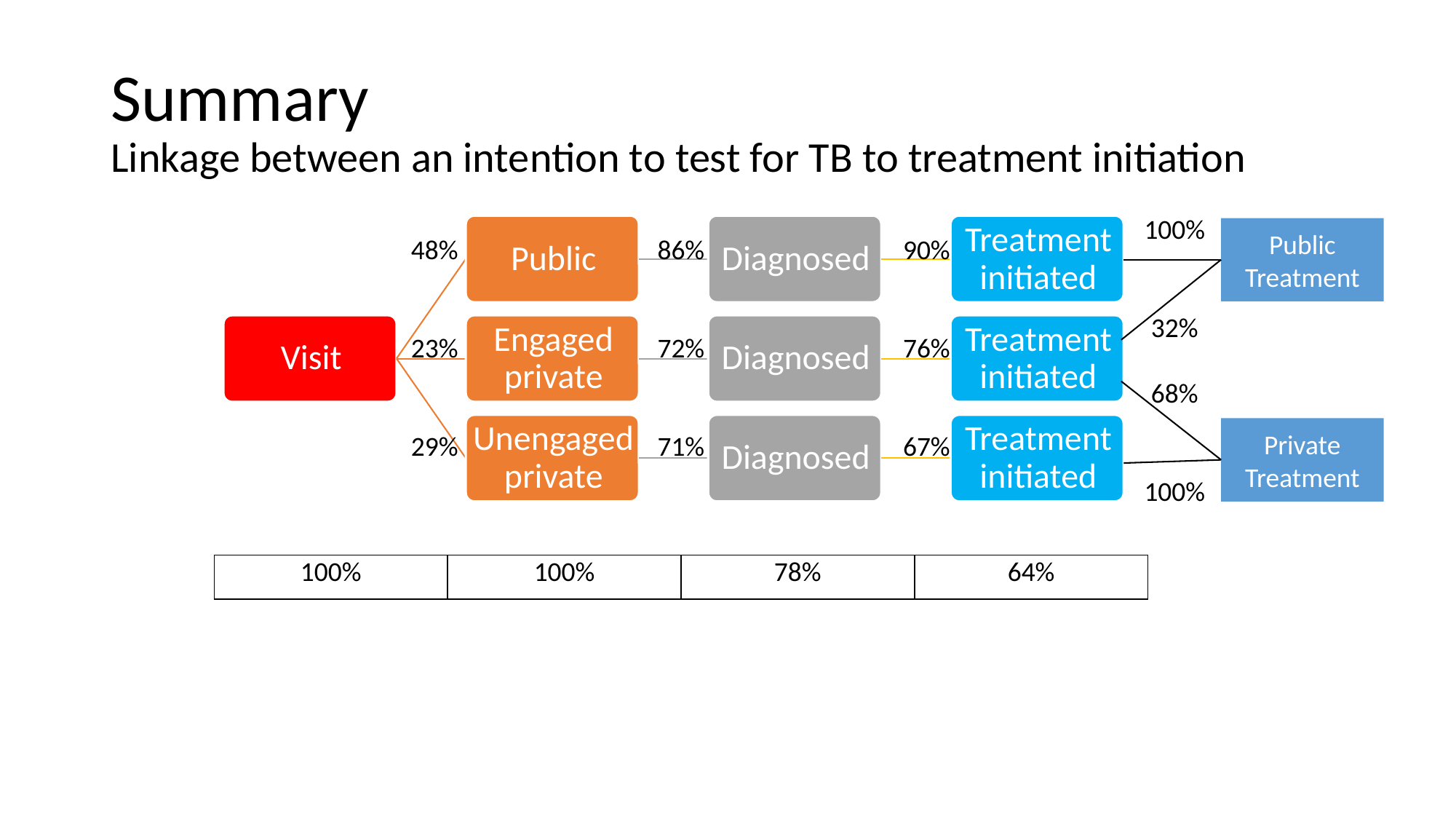

# Summary Linkage between an intention to test for TB to treatment initiation
Visit

Public

Diagnosed

Treatment initiated

Engaged private

Diagnosed

Treatment initiated

Unengaged private

Diagnosed

Treatment initiated
100%

32%

68%

100%
Public Treatment
48%

23%

29%
90%

76%

67%
86%

72%

71%
Private Treatment
| 100% | 100% | 78% | 64% |
| --- | --- | --- | --- |